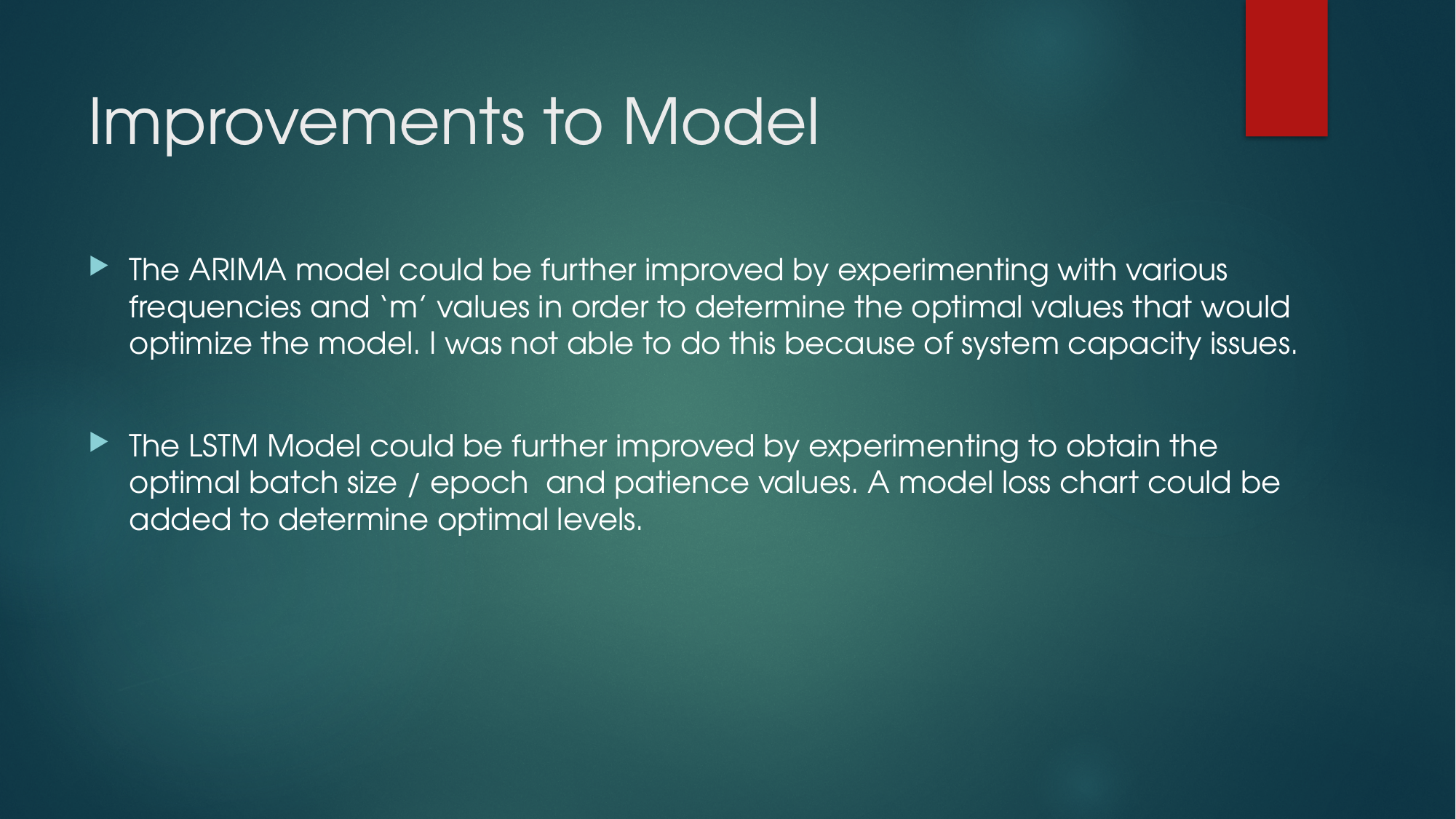

# Improvements to Model
The ARIMA model could be further improved by experimenting with various frequencies and ‘m’ values in order to determine the optimal values that would optimize the model. I was not able to do this because of system capacity issues.

The LSTM Model could be further improved by experimenting to obtain the optimal batch size / epoch  and patience values. A model loss chart could be added to determine optimal levels.